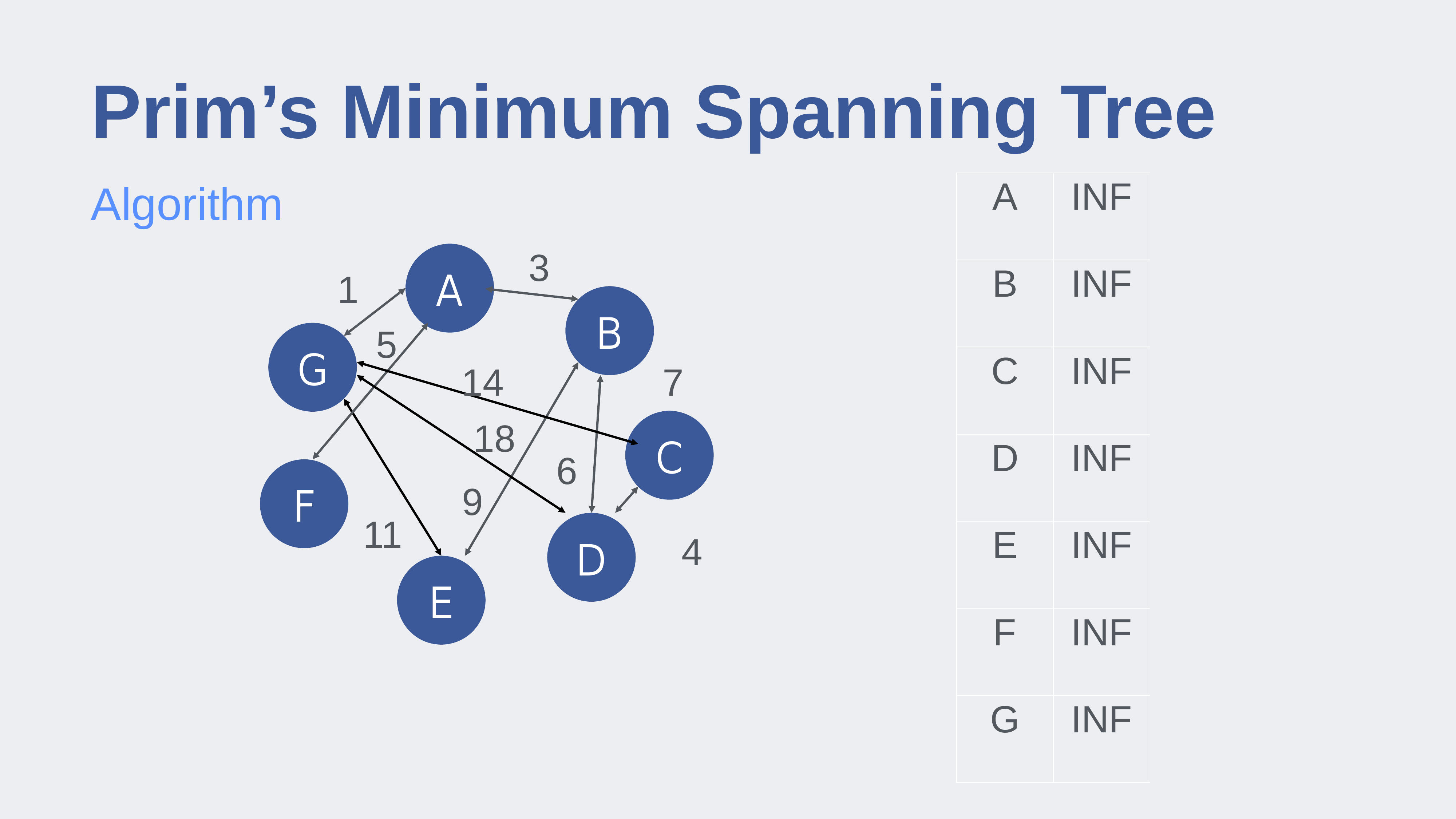

# Prim’s Minimum Spanning Tree
| A | INF |
| --- | --- |
| B | INF |
| C | INF |
| D | INF |
| E | INF |
| F | INF |
| G | INF |
Algorithm
3
A
1
B
5
G
14
7
18
C
6
F
9
11
D
4
E